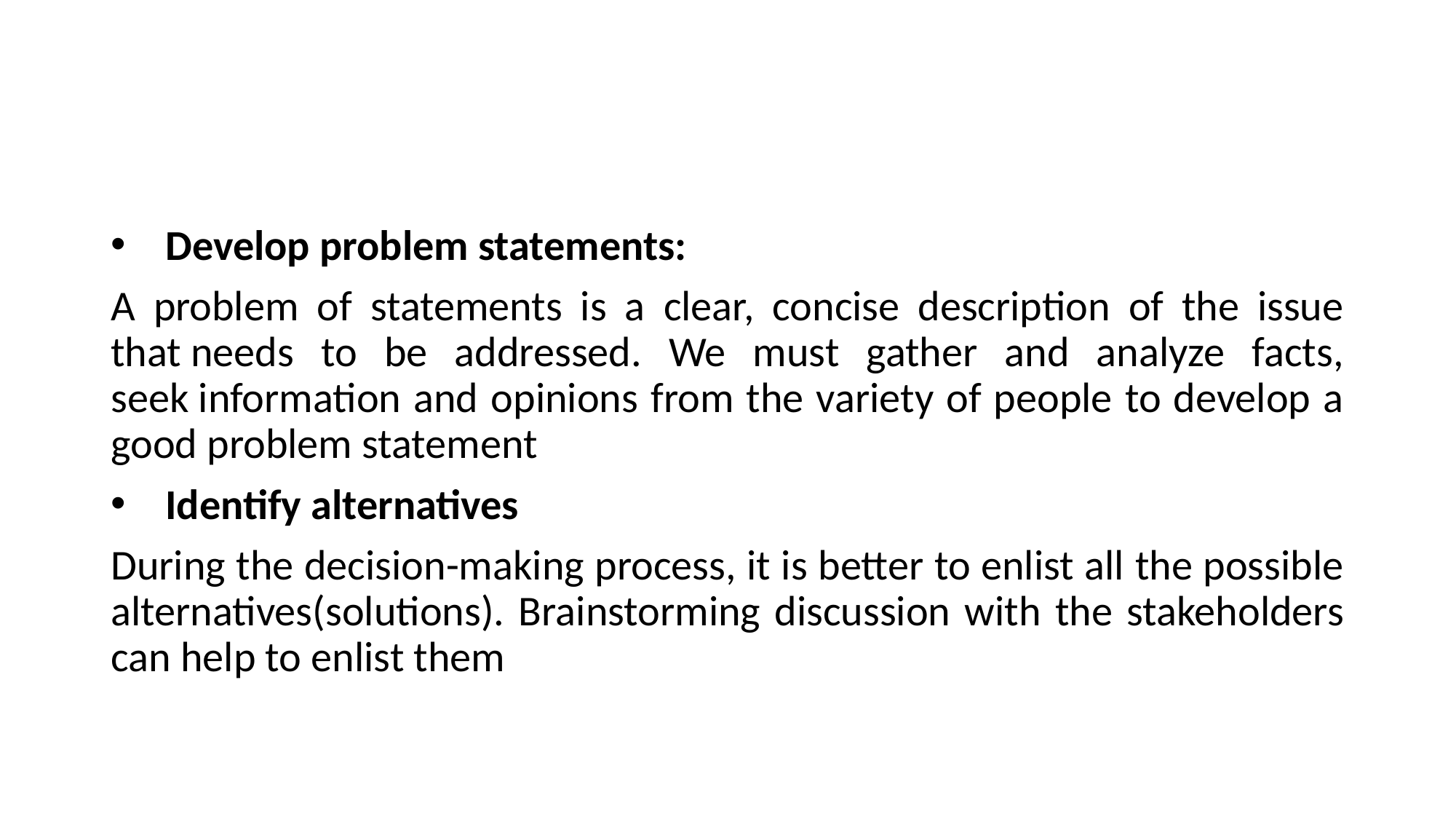

#
Develop problem statements:
A problem of statements is a clear, concise description of the issue that needs to be addressed. We must gather and analyze facts, seek information and opinions from the variety of people to develop a good problem statement
Identify alternatives
During the decision-making process, it is better to enlist all the possible alternatives(solutions). Brainstorming discussion with the stakeholders can help to enlist them